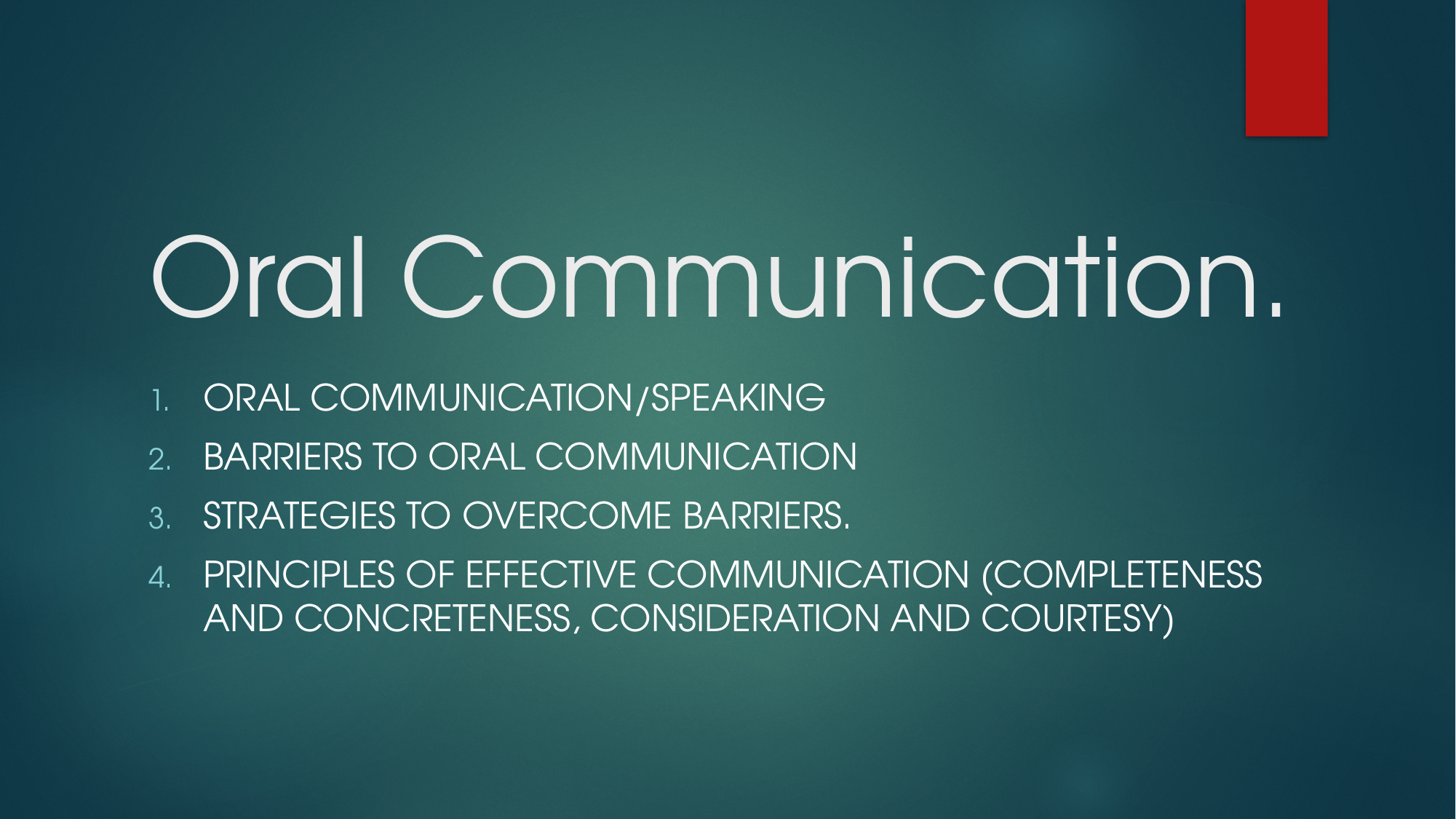

# Oral Communication.
Oral Communication/Speaking
barriers to oral communication
strategies to overcome barriers.
Principles of effective communication (completeness and concreteness, consideration and courtesy)